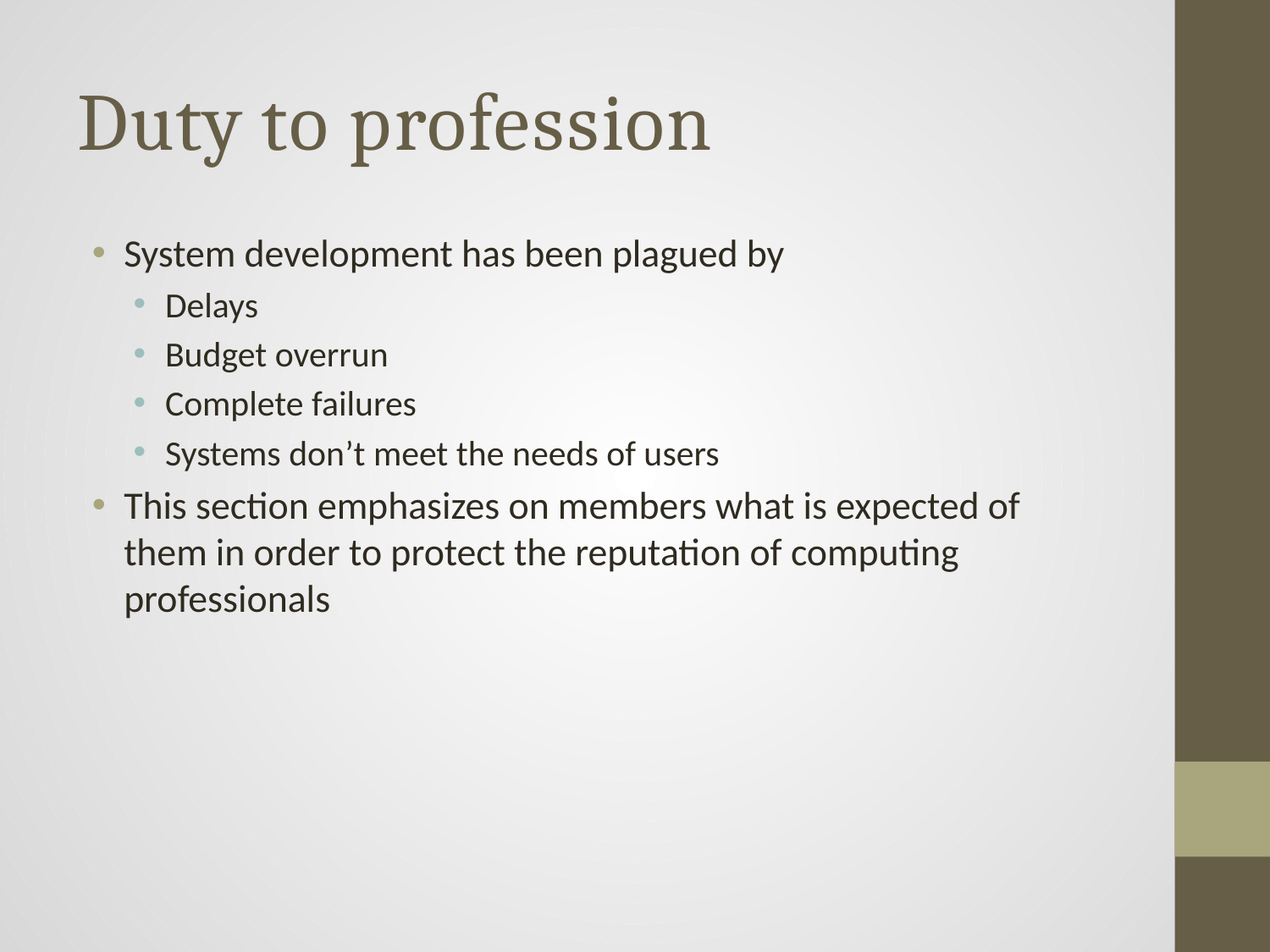

# Duty to profession
System development has been plagued by
Delays
Budget overrun
Complete failures
Systems don’t meet the needs of users
This section emphasizes on members what is expected of them in order to protect the reputation of computing professionals